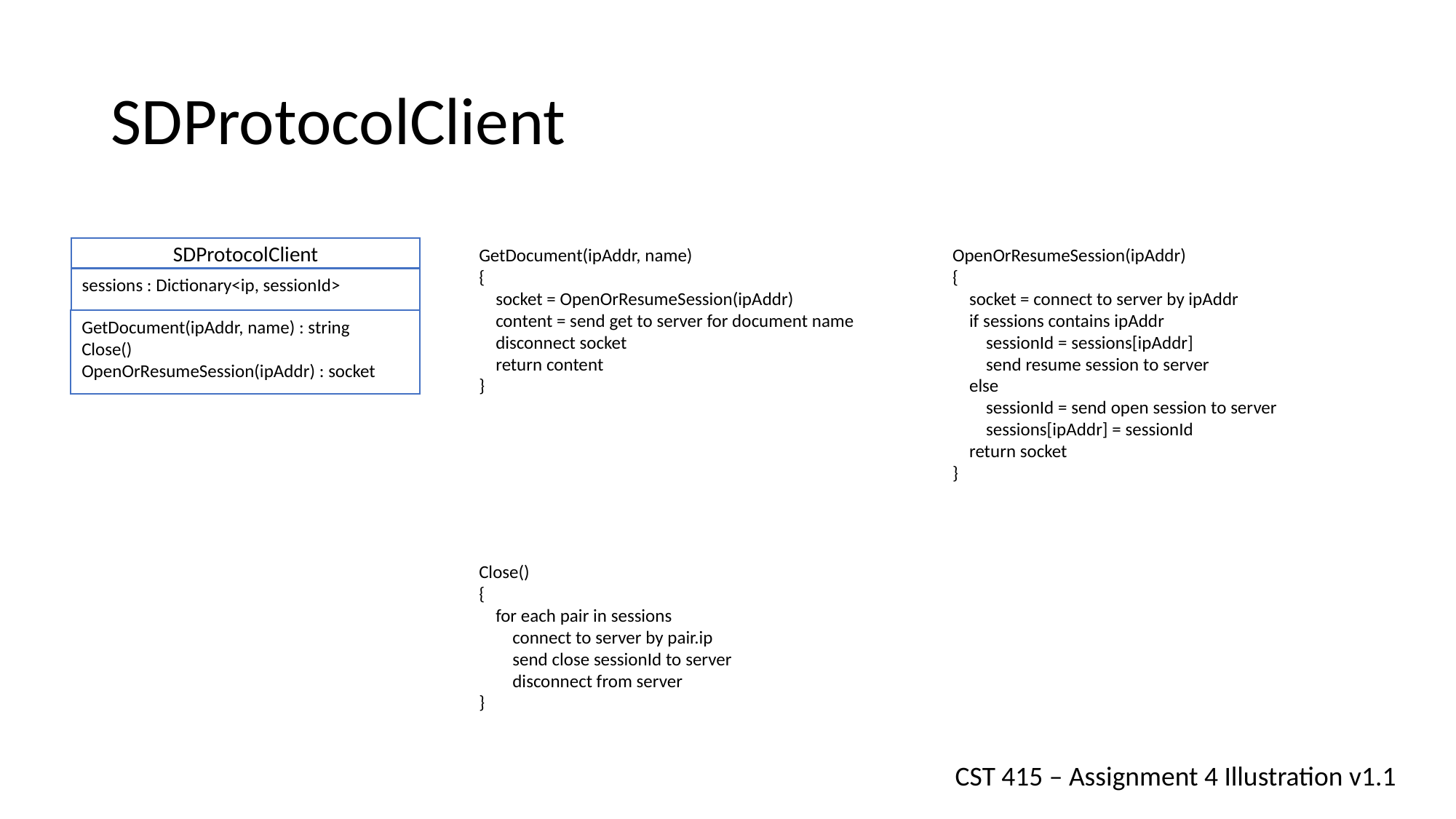

# SDProtocolClient
SDProtocolClient
GetDocument(ipAddr, name)
{
    socket = OpenOrResumeSession(ipAddr)
    content = send get to server for document name
    disconnect socket
    return content
}
OpenOrResumeSession(ipAddr)
{
    socket = connect to server by ipAddr
    if sessions contains ipAddr
        sessionId = sessions[ipAddr]
        send resume session to server
    else
        sessionId = send open session to server
        sessions[ipAddr] = sessionId
    return socket
}
sessions : Dictionary<ip, sessionId>
GetDocument(ipAddr, name) : string
Close()
OpenOrResumeSession(ipAddr) : socket
Close()
{
    for each pair in sessions
        connect to server by pair.ip
        send close sessionId to server
        disconnect from server
}
CST 415 – Assignment 4 Illustration v1.1